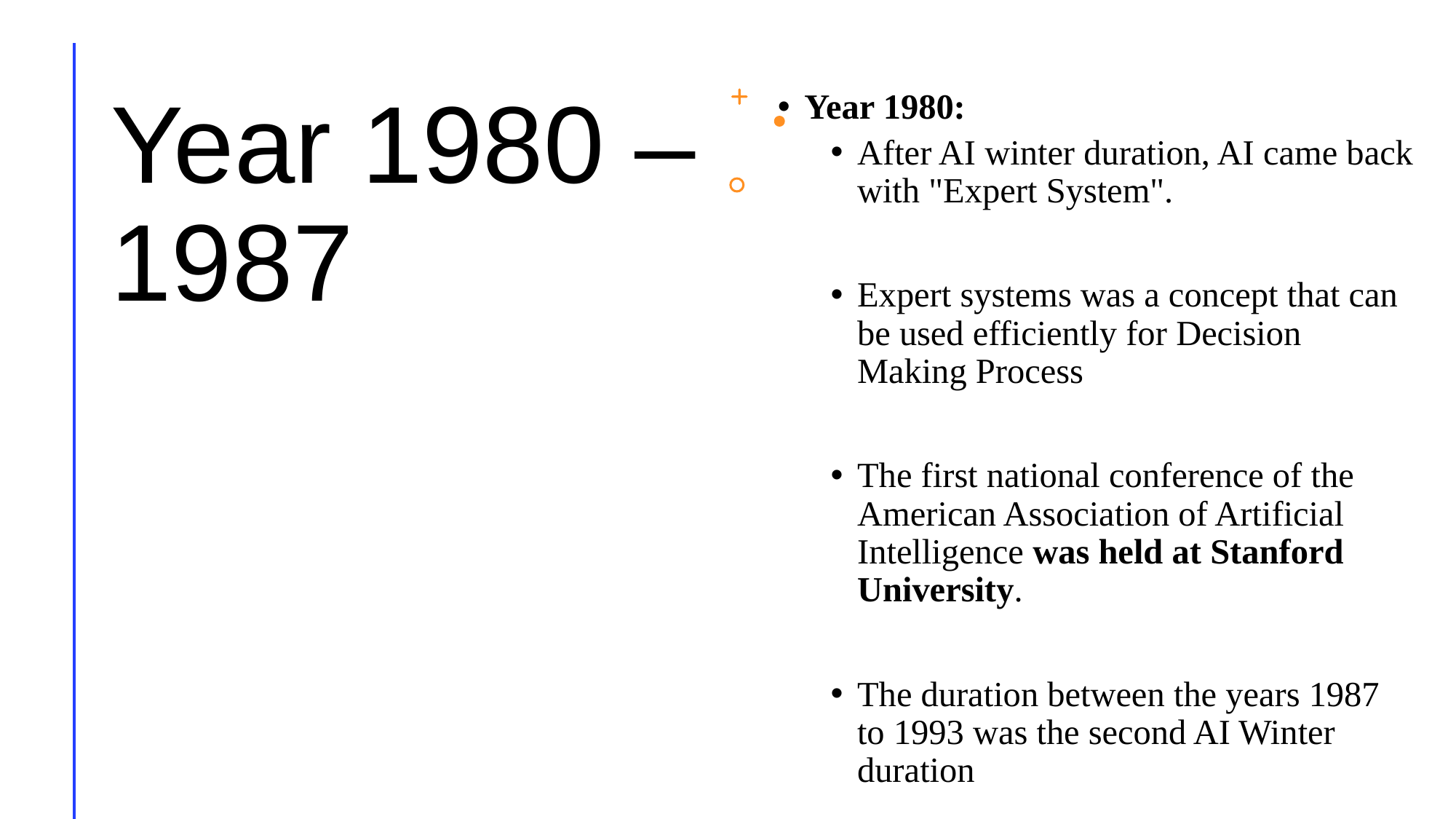

# Year 1980 – 1987
Year 1980:
After AI winter duration, AI came back with "Expert System".

Expert systems was a concept that can be used efficiently for Decision Making Process

The first national conference of the American Association of Artificial Intelligence was held at Stanford University.

The duration between the years 1987 to 1993 was the second AI Winter duration